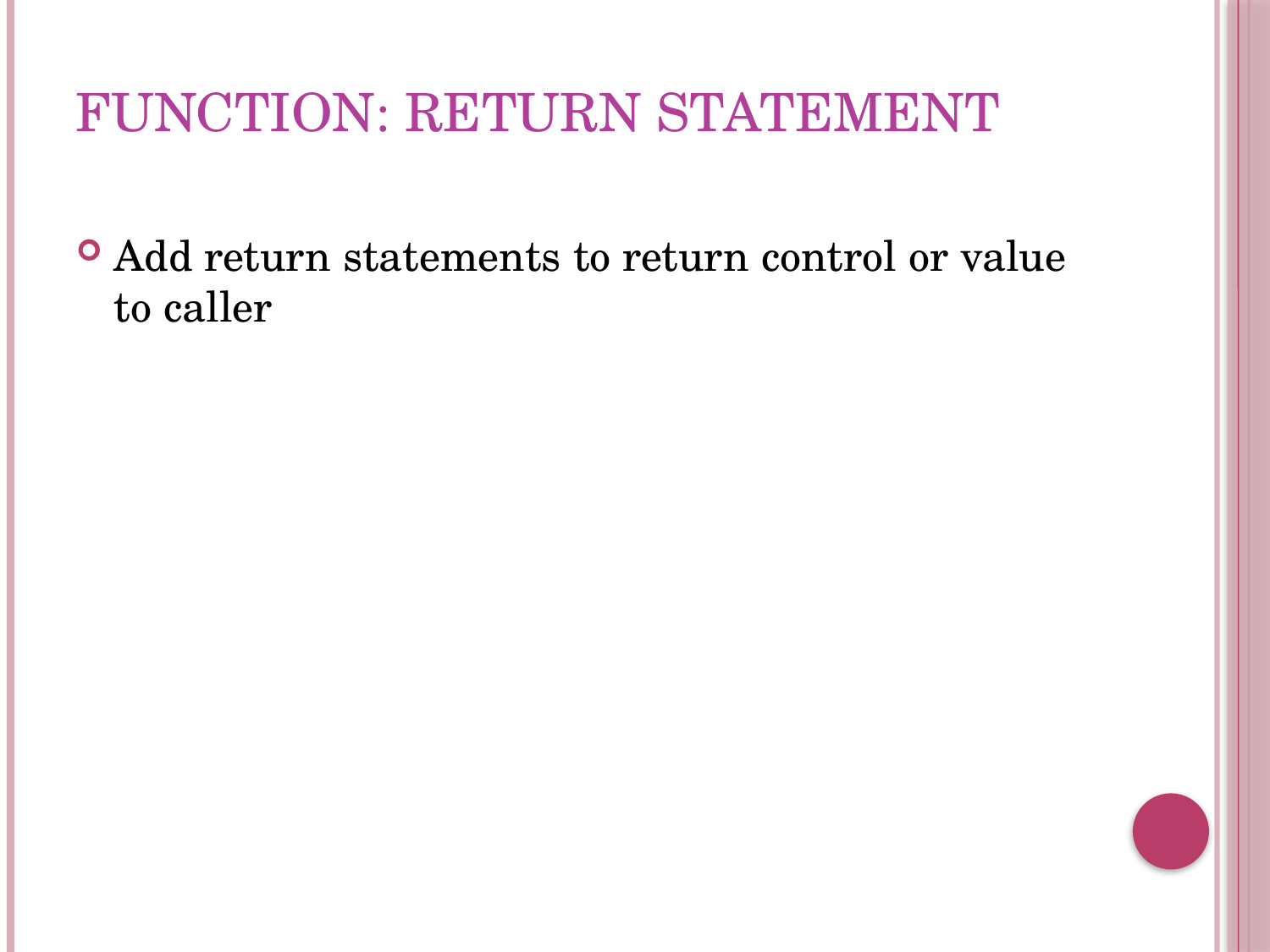

# Function: return Statement
Add return statements to return control or value to caller